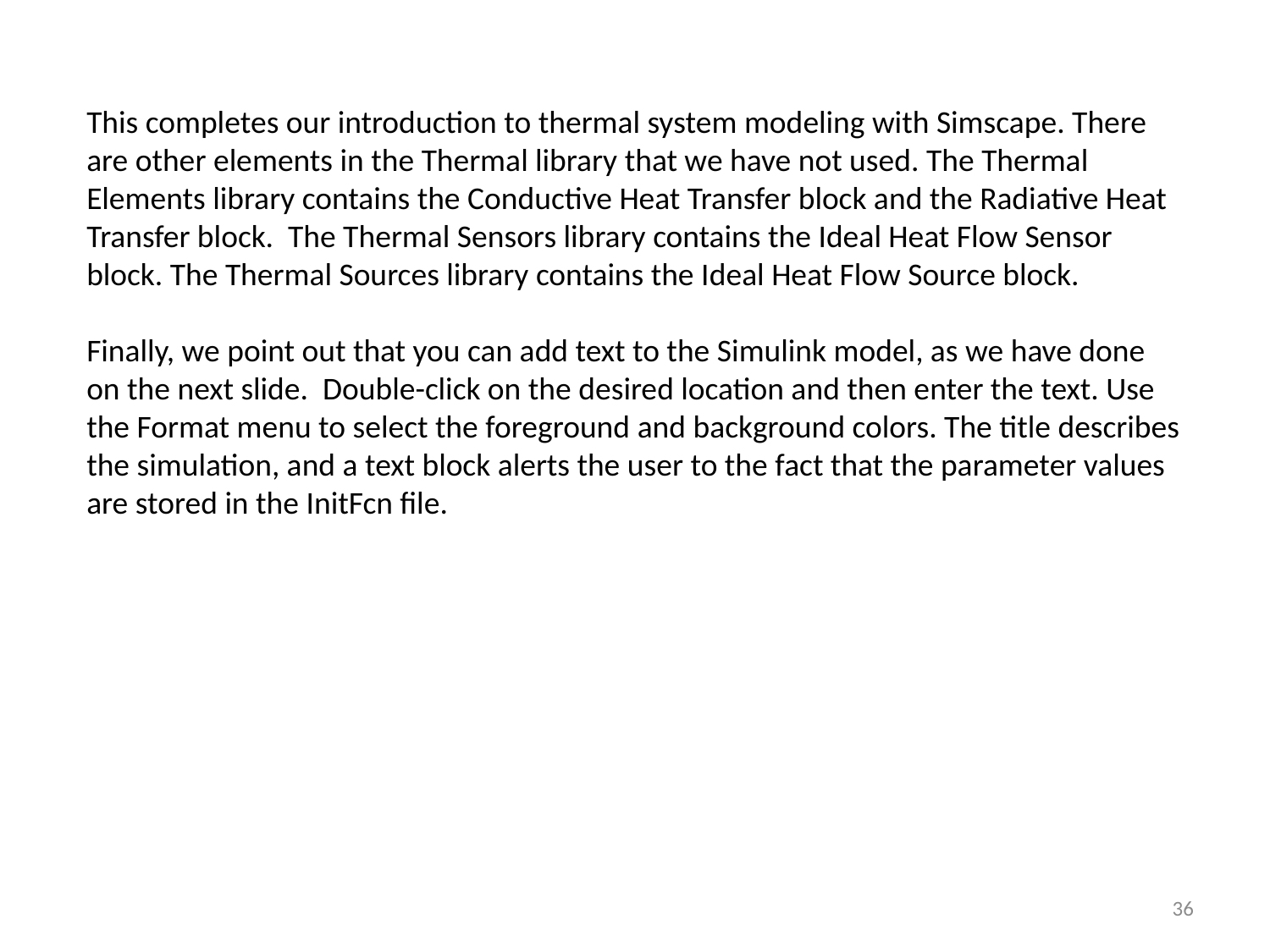

This completes our introduction to thermal system modeling with Simscape. There are other elements in the Thermal library that we have not used. The Thermal Elements library contains the Conductive Heat Transfer block and the Radiative Heat Transfer block.  The Thermal Sensors library contains the Ideal Heat Flow Sensor block. The Thermal Sources library contains the Ideal Heat Flow Source block.

Finally, we point out that you can add text to the Simulink model, as we have done on the next slide.  Double-click on the desired location and then enter the text. Use the Format menu to select the foreground and background colors. The title describes the simulation, and a text block alerts the user to the fact that the parameter values are stored in the InitFcn file.

36